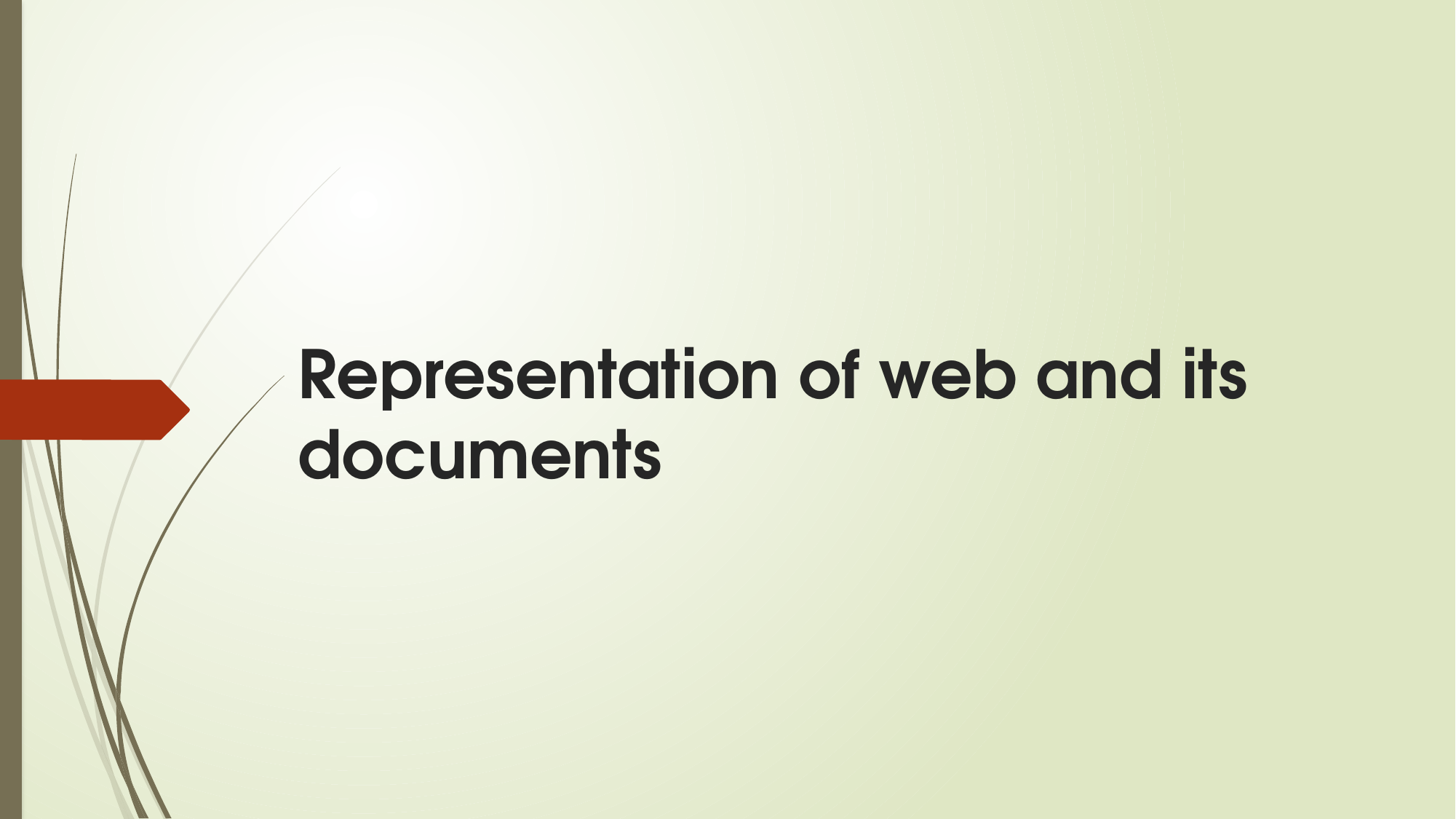

# Representation of web and its documents